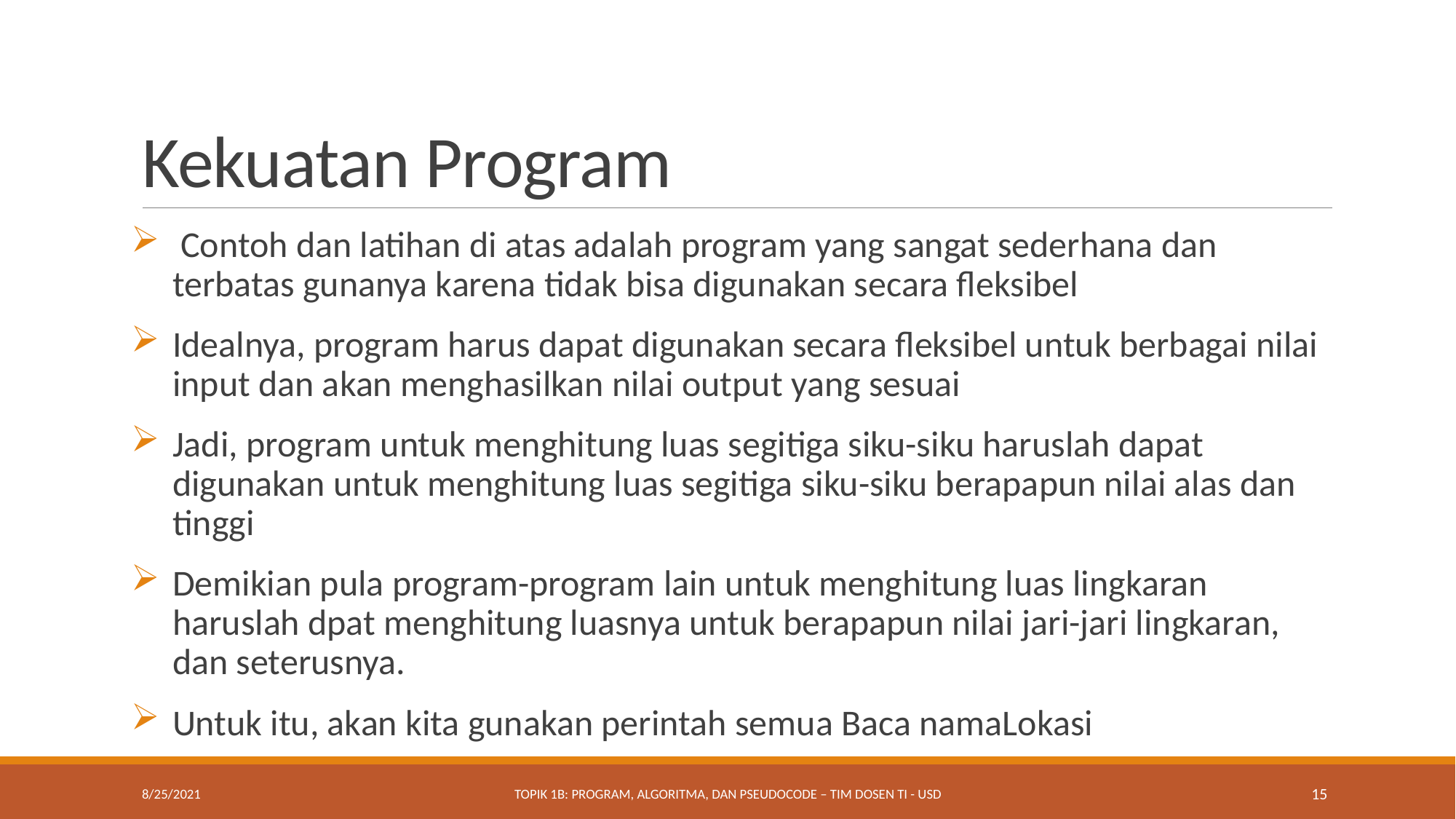

# Kekuatan Program
 Contoh dan latihan di atas adalah program yang sangat sederhana dan terbatas gunanya karena tidak bisa digunakan secara fleksibel
Idealnya, program harus dapat digunakan secara fleksibel untuk berbagai nilai input dan akan menghasilkan nilai output yang sesuai
Jadi, program untuk menghitung luas segitiga siku-siku haruslah dapat digunakan untuk menghitung luas segitiga siku-siku berapapun nilai alas dan tinggi
Demikian pula program-program lain untuk menghitung luas lingkaran haruslah dpat menghitung luasnya untuk berapapun nilai jari-jari lingkaran, dan seterusnya.
Untuk itu, akan kita gunakan perintah semua Baca namaLokasi
8/25/2021
Topik 1B: Program, Algoritma, dan Pseudocode – Tim Dosen TI - USD
15